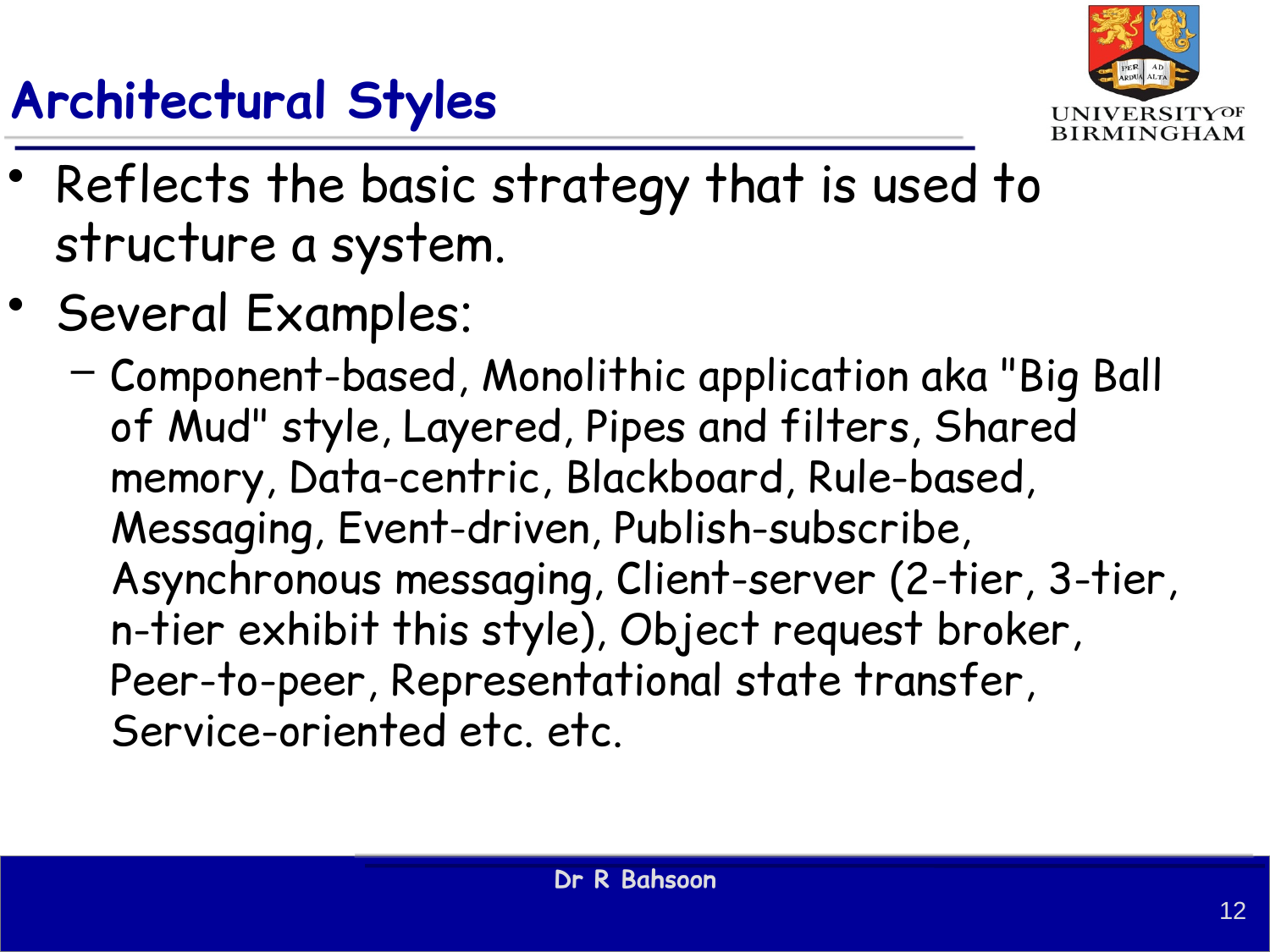

# Architectural Styles
Reflects the basic strategy that is used to structure a system.
Several Examples:
Component-based, Monolithic application aka "Big Ball of Mud" style, Layered, Pipes and filters, Shared memory, Data-centric, Blackboard, Rule-based, Messaging, Event-driven, Publish-subscribe, Asynchronous messaging, Client-server (2-tier, 3-tier, n-tier exhibit this style), Object request broker, Peer-to-peer, Representational state transfer, Service-oriented etc. etc.
Dr R Bahsoon
12